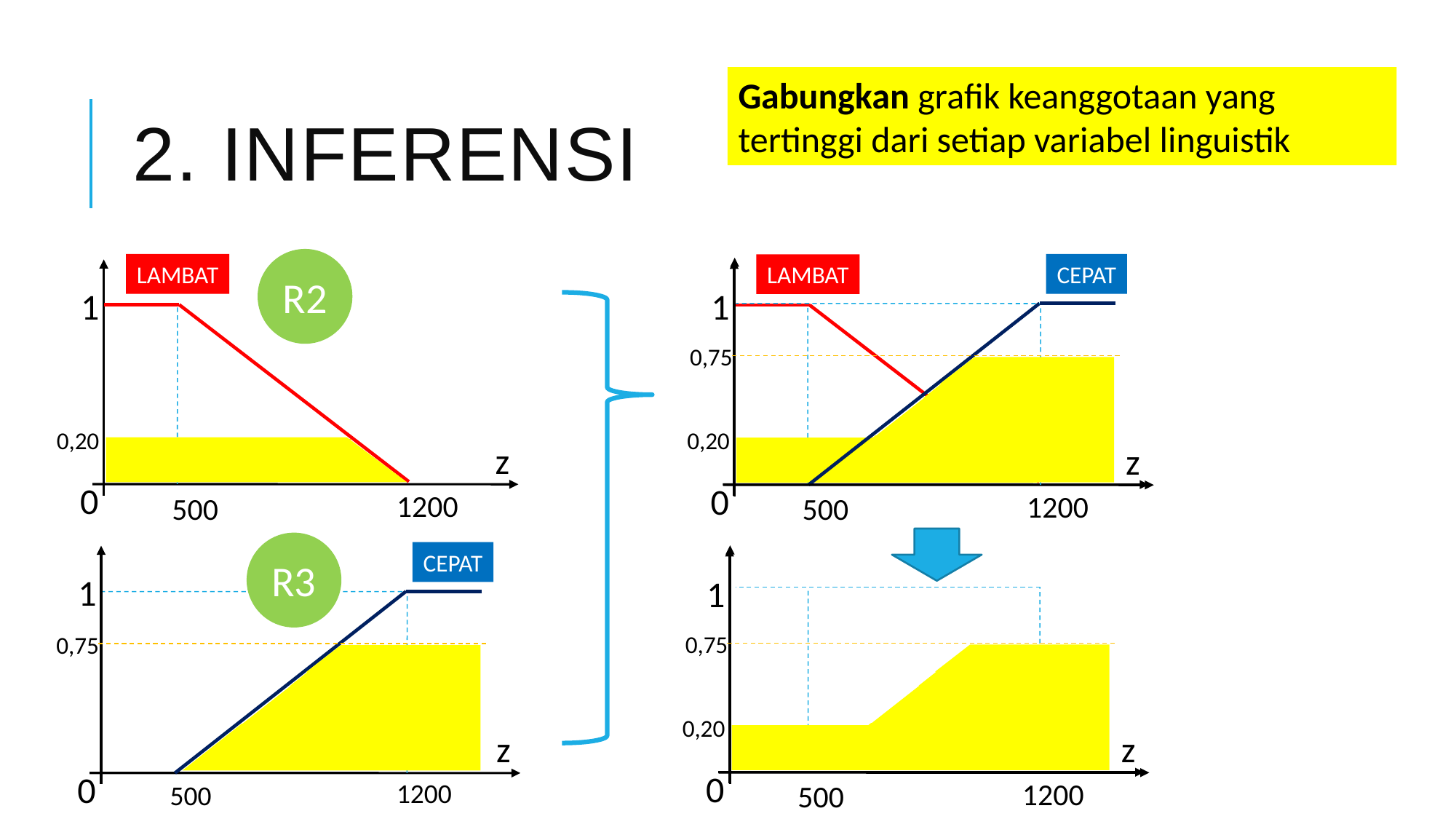

Gabungkan grafik keanggotaan yang tertinggi dari setiap variabel linguistik
# 2. INFERENSI
R2
LAMBAT
1
z
0
1200
500
0,20

CEPAT
0,75

LAMBAT
1
z
0
1200
500
0,20

0,75
1
z
0
1200
500
0,20

R3
CEPAT
1
z
0
1200
500
0,75